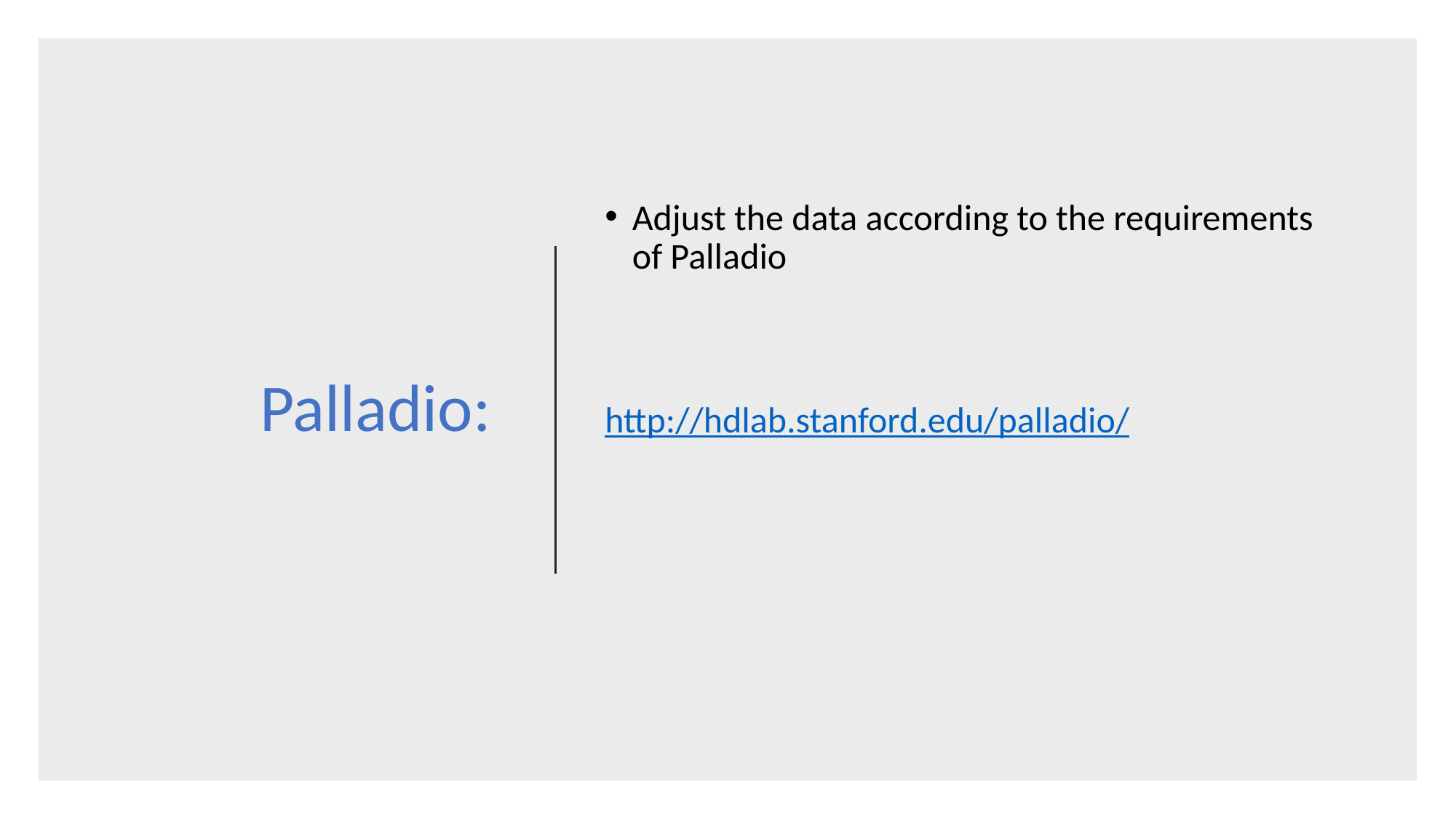

# Palladio:
Adjust the data according to the requirements of Palladio

http://hdlab.stanford.edu/palladio/